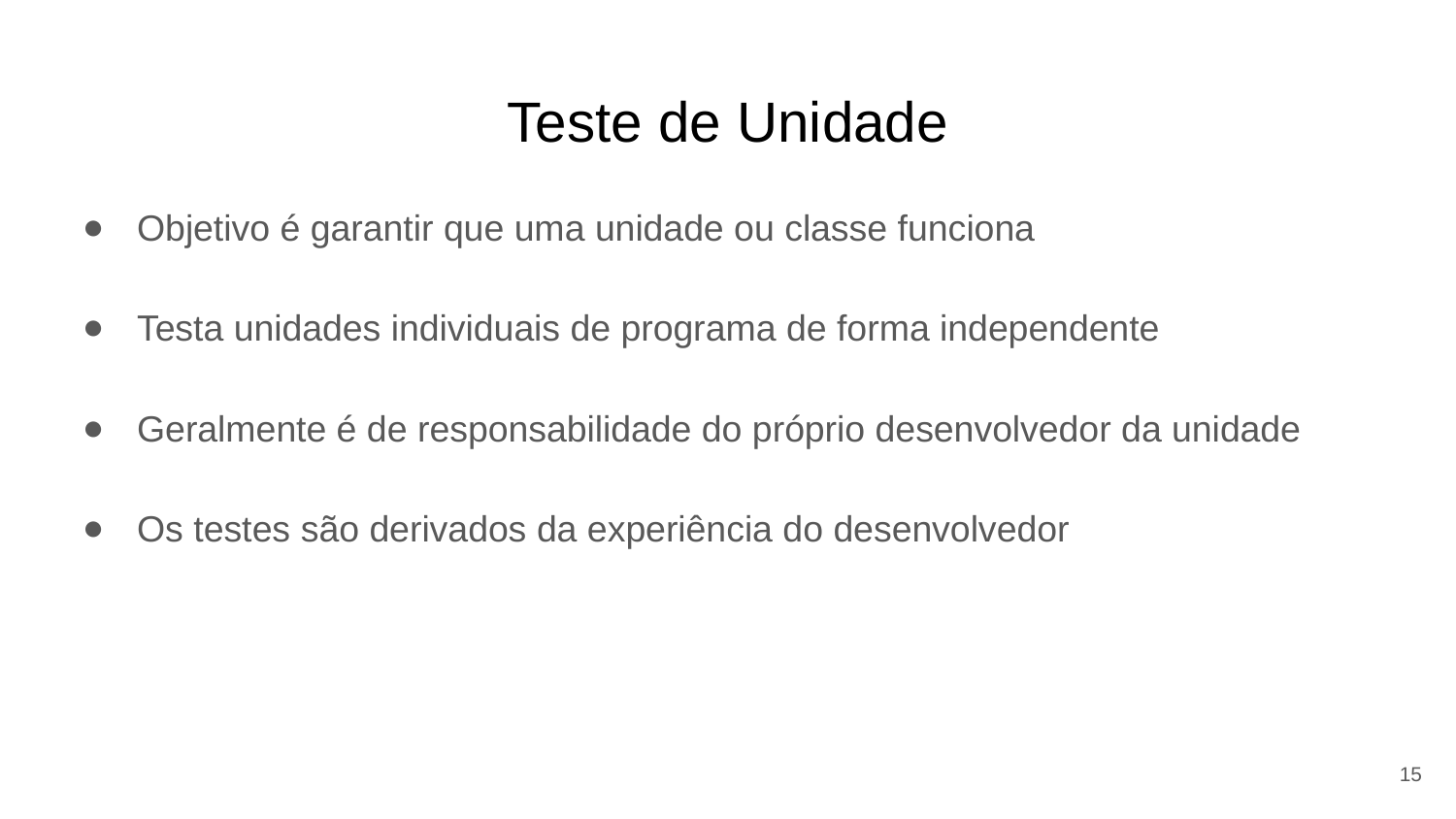

# Teste de Unidade
Objetivo é garantir que uma unidade ou classe funciona

Testa unidades individuais de programa de forma independente

Geralmente é de responsabilidade do próprio desenvolvedor da unidade

Os testes são derivados da experiência do desenvolvedor
15